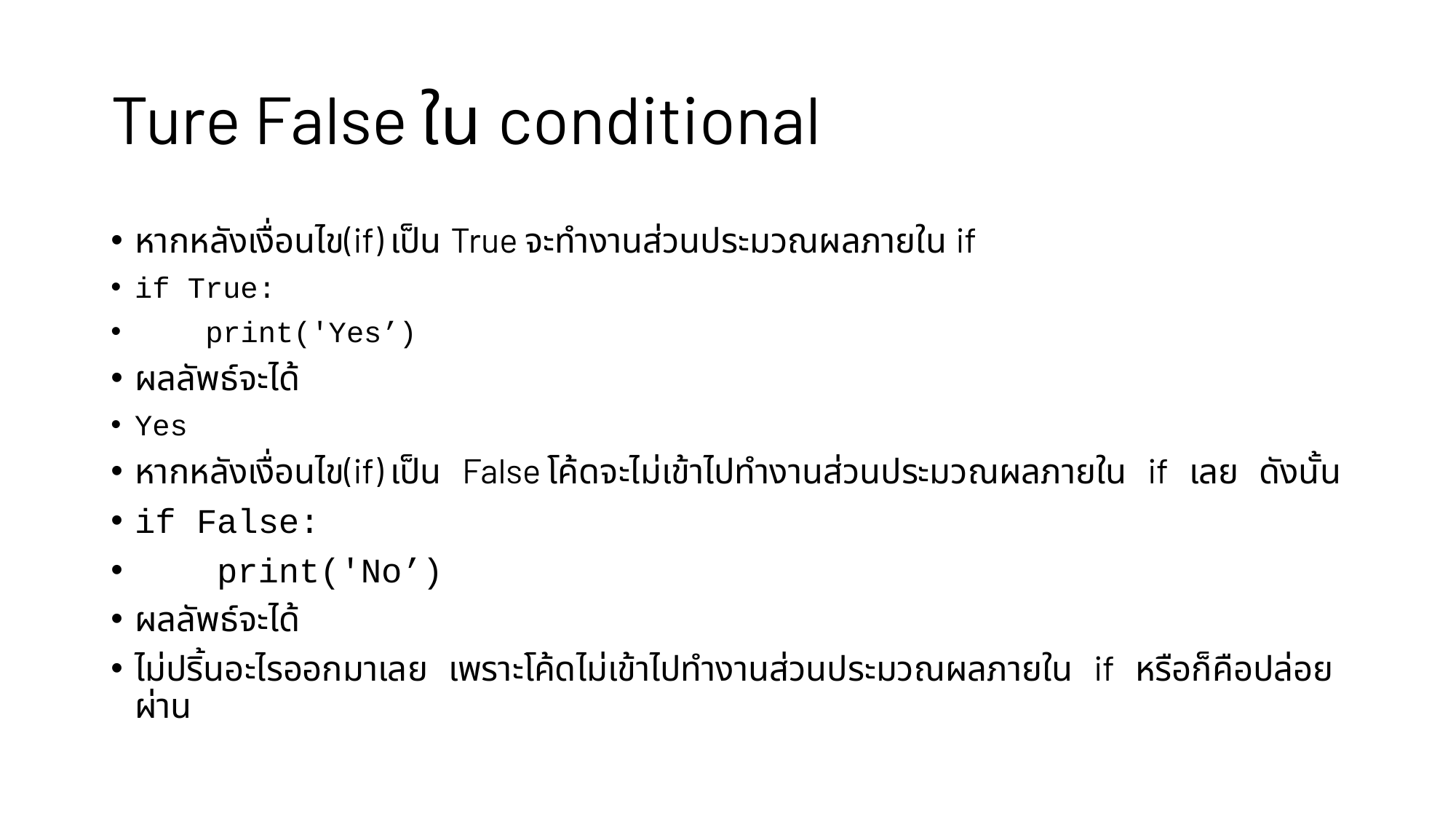

# Ture False ใน conditional
หากหลังเงื่อนไข(if) เป็น True จะทำงานส่วนประมวณผลภายใน if
if True:
    print('Yes’)
ผลลัพธ์จะได้
Yes
หากหลังเงื่อนไข(if) เป็น False โค้ดจะไม่เข้าไปทำงานส่วนประมวณผลภายใน if เลย ดังนั้น
if False:
    print('No’)
ผลลัพธ์จะได้
ไม่ปริ้นอะไรออกมาเลย เพราะโค้ดไม่เข้าไปทำงานส่วนประมวณผลภายใน if หรือก็คือปล่อยผ่าน